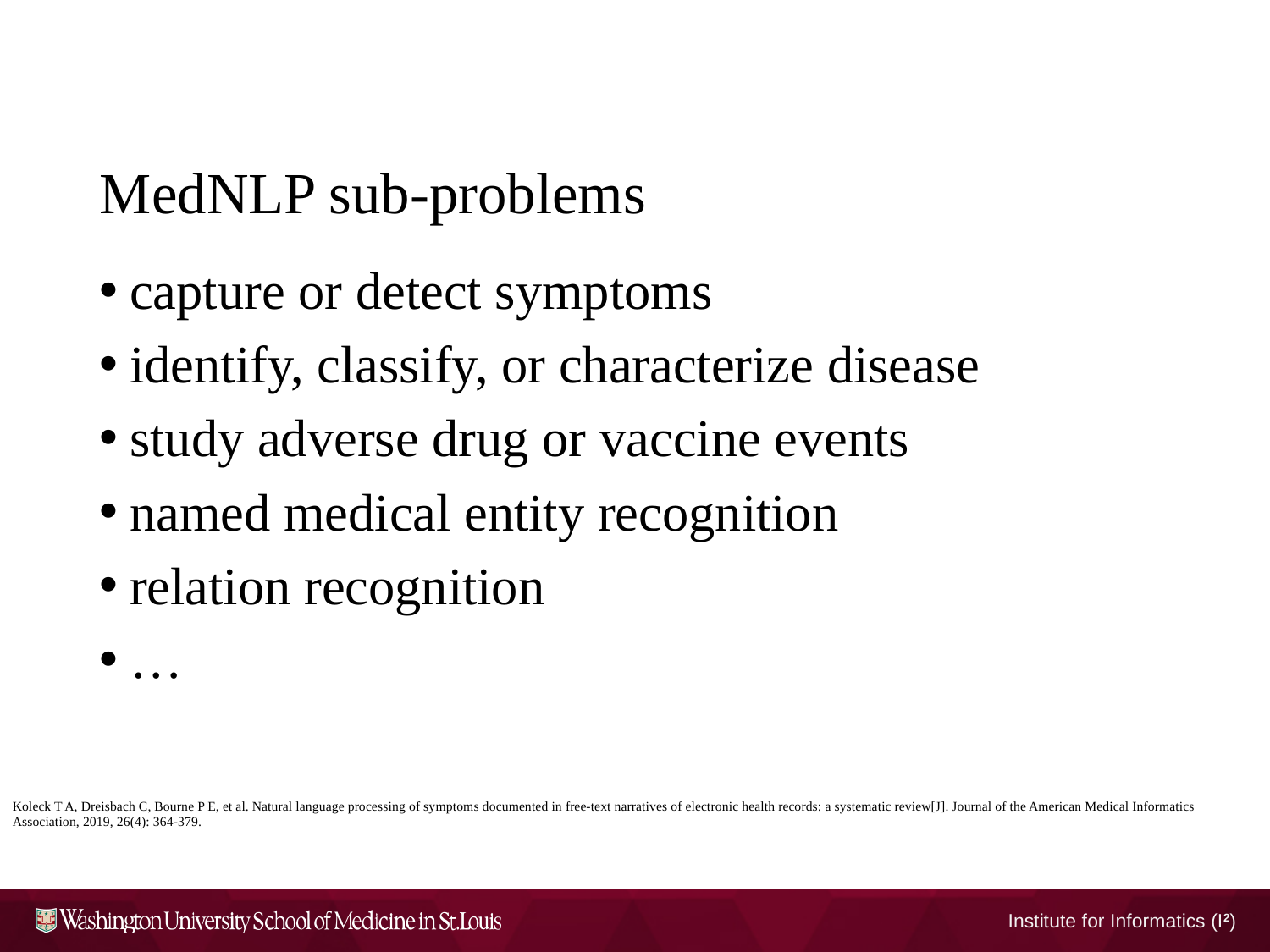

MedNLP sub-problems
capture or detect symptoms
identify, classify, or characterize disease
study adverse drug or vaccine events
named medical entity recognition
relation recognition
…
Koleck T A, Dreisbach C, Bourne P E, et al. Natural language processing of symptoms documented in free-text narratives of electronic health records: a systematic review[J]. Journal of the American Medical Informatics Association, 2019, 26(4): 364-379.